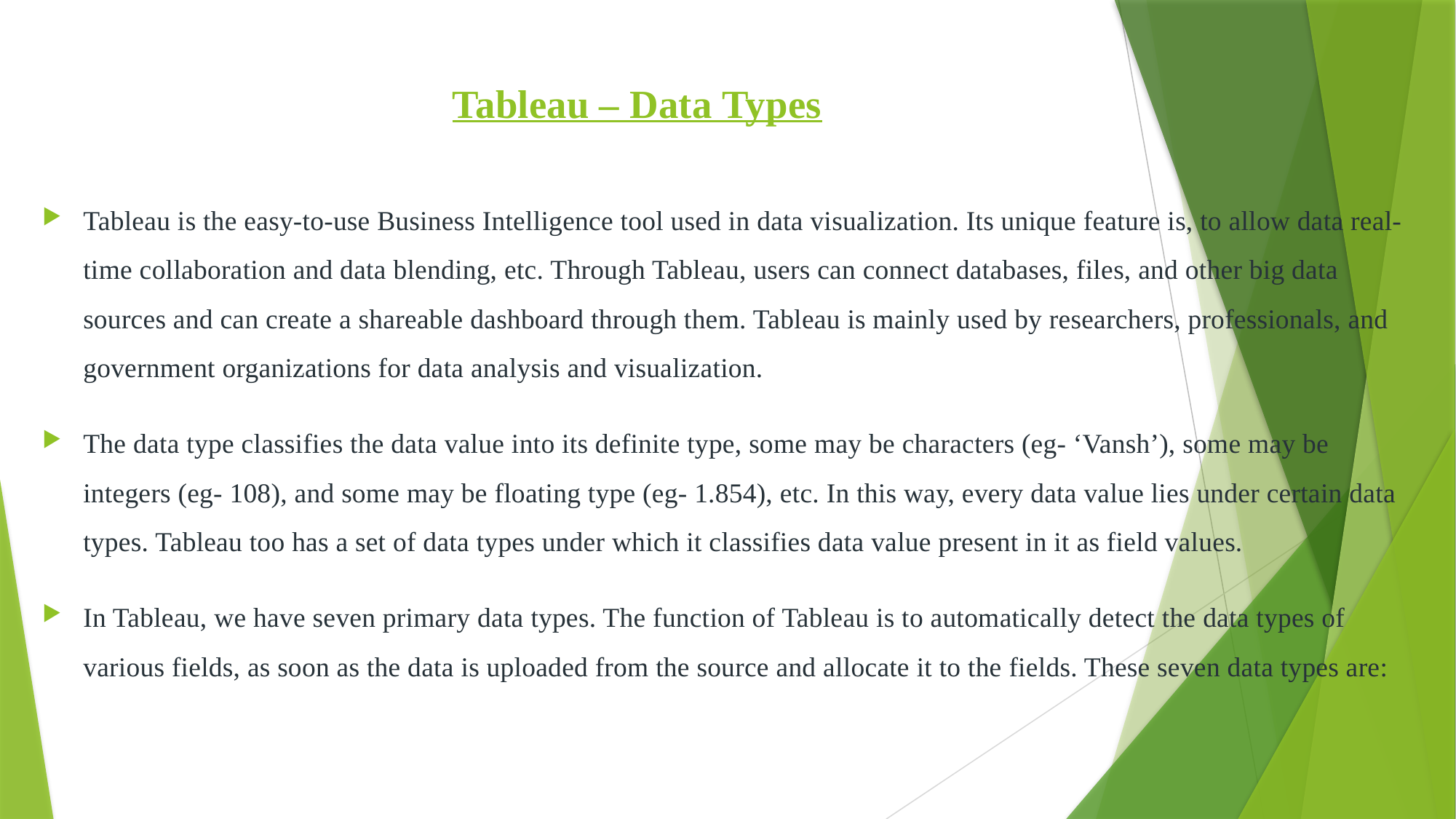

# Tableau – Data Types
Tableau is the easy-to-use Business Intelligence tool used in data visualization. Its unique feature is, to allow data real-time collaboration and data blending, etc. Through Tableau, users can connect databases, files, and other big data sources and can create a shareable dashboard through them. Tableau is mainly used by researchers, professionals, and government organizations for data analysis and visualization.
The data type classifies the data value into its definite type, some may be characters (eg- ‘Vansh’), some may be integers (eg- 108), and some may be floating type (eg- 1.854), etc. In this way, every data value lies under certain data types. Tableau too has a set of data types under which it classifies data value present in it as field values.
In Tableau, we have seven primary data types. The function of Tableau is to automatically detect the data types of various fields, as soon as the data is uploaded from the source and allocate it to the fields. These seven data types are: